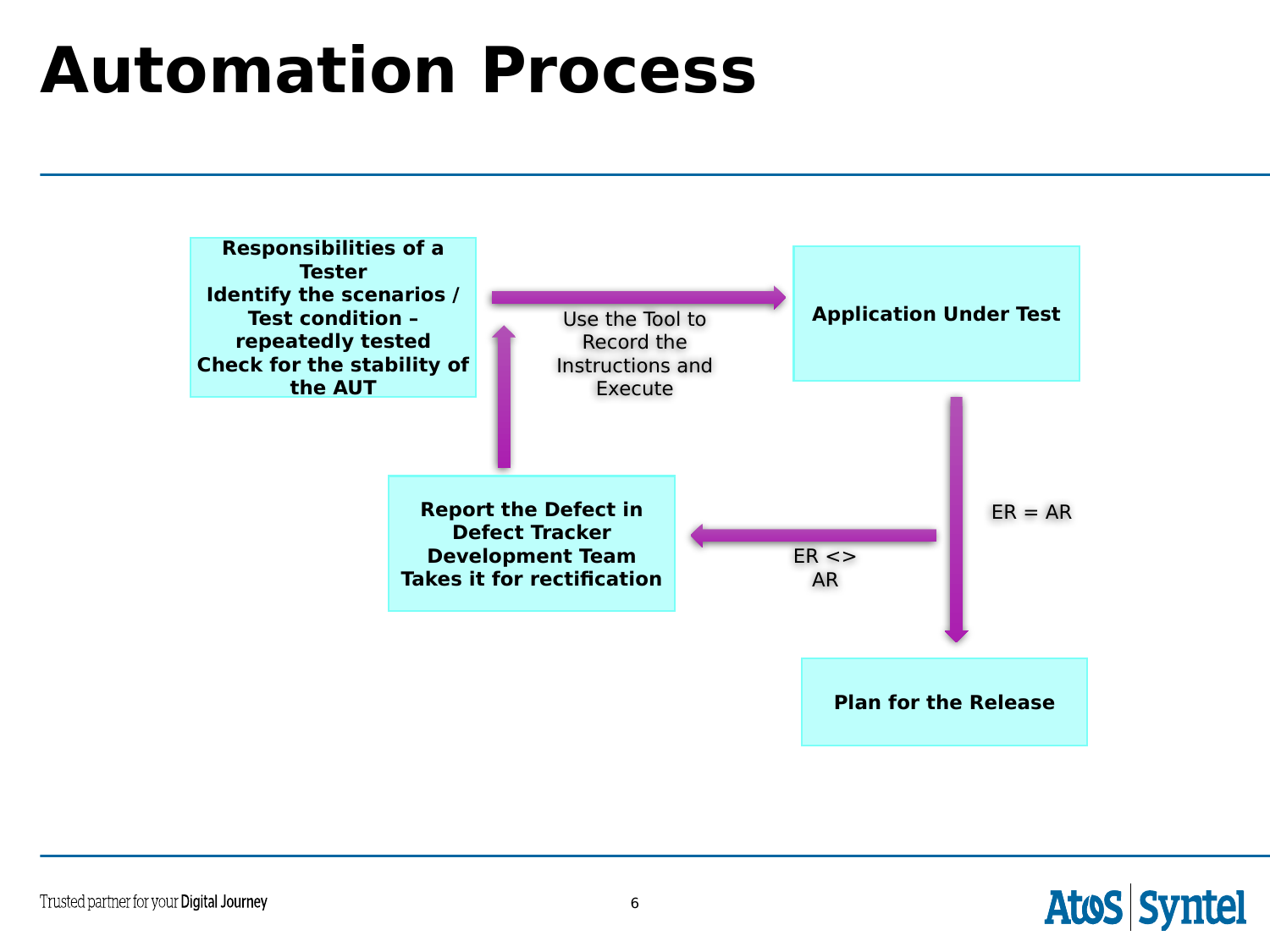

# Automation Process
Responsibilities of a Tester
Identify the scenarios / Test condition – repeatedly tested
Check for the stability of the AUT
Application Under Test

Use the Tool to Record the Instructions and Execute

Report the Defect in Defect Tracker
Development Team Takes it for rectification
ER = AR

ER <> AR
Plan for the Release